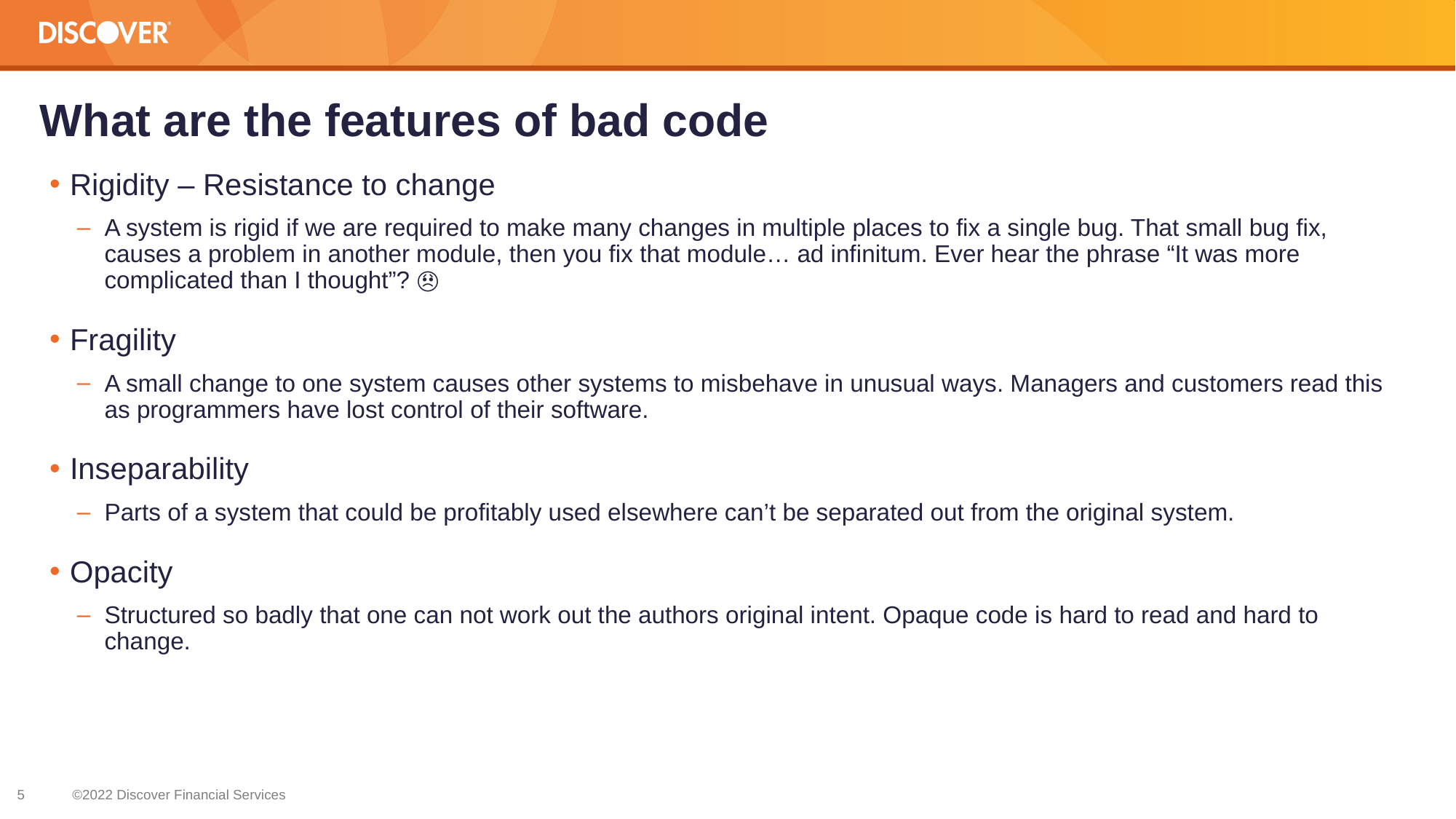

# What are the features of bad code
Rigidity – Resistance to change
A system is rigid if we are required to make many changes in multiple places to fix a single bug. That small bug fix, causes a problem in another module, then you fix that module… ad infinitum. Ever hear the phrase “It was more complicated than I thought”? 😞
Fragility
A small change to one system causes other systems to misbehave in unusual ways. Managers and customers read this as programmers have lost control of their software.
Inseparability
Parts of a system that could be profitably used elsewhere can’t be separated out from the original system.
Opacity
Structured so badly that one can not work out the authors original intent. Opaque code is hard to read and hard to change.